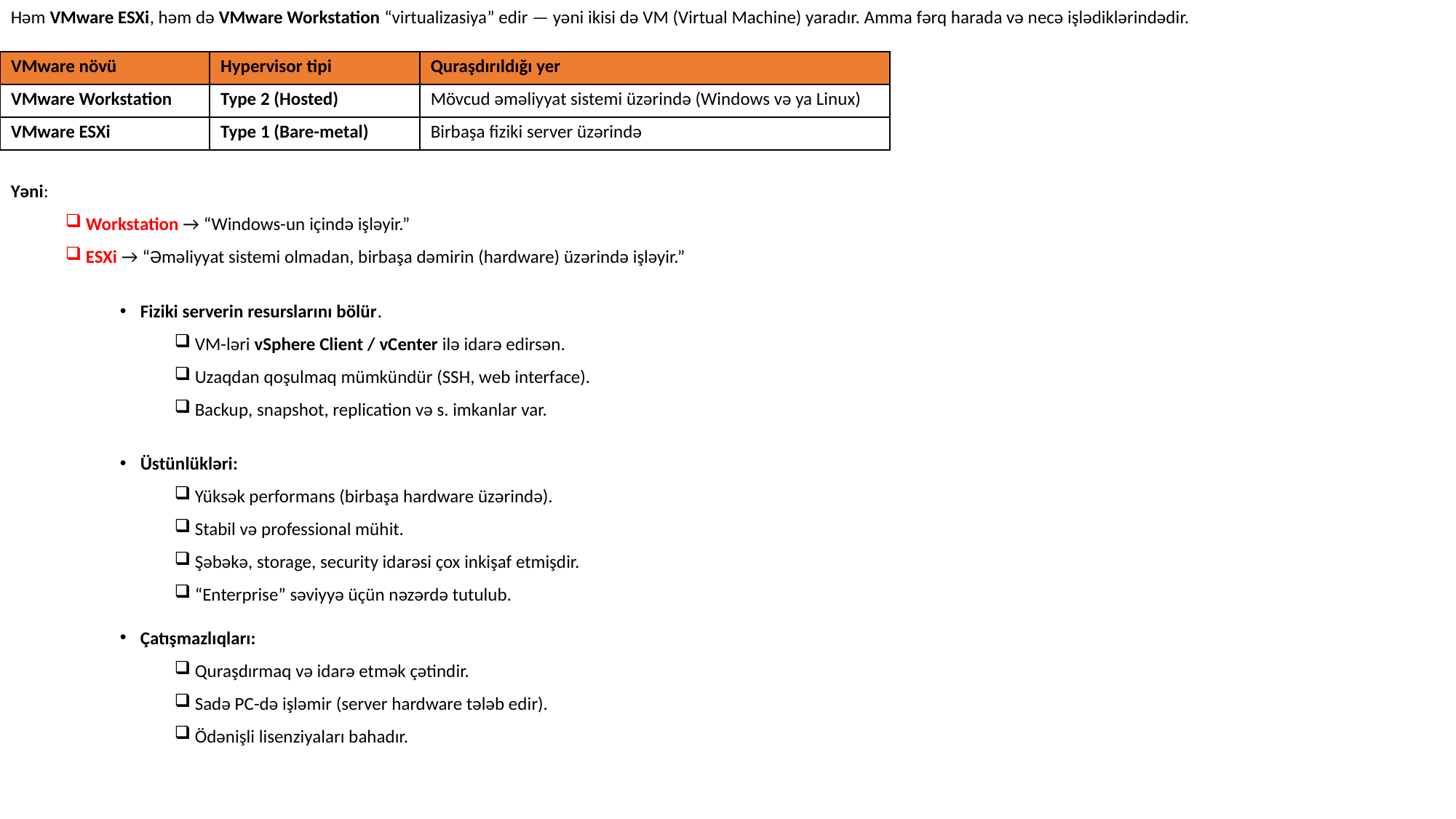

Həm VMware ESXi, həm də VMware Workstation “virtualizasiya” edir — yəni ikisi də VM (Virtual Machine) yaradır. Amma fərq harada və necə işlədiklərindədir.

Yəni:
Workstation → “Windows-un içində işləyir.”
ESXi → “Əməliyyat sistemi olmadan, birbaşa dəmirin (hardware) üzərində işləyir.”

Fiziki serverin resurslarını bölür.
VM-ləri vSphere Client / vCenter ilə idarə edirsən.
Uzaqdan qoşulmaq mümkündür (SSH, web interface).
Backup, snapshot, replication və s. imkanlar var.

Üstünlükləri:
Yüksək performans (birbaşa hardware üzərində).
Stabil və professional mühit.
Şəbəkə, storage, security idarəsi çox inkişaf etmişdir.
“Enterprise” səviyyə üçün nəzərdə tutulub.

Çatışmazlıqları:
Quraşdırmaq və idarə etmək çətindir.
Sadə PC-də işləmir (server hardware tələb edir).
Ödənişli lisenziyaları bahadır.

| VMware növü | Hypervisor tipi | Quraşdırıldığı yer |
| --- | --- | --- |
| VMware Workstation | Type 2 (Hosted) | Mövcud əməliyyat sistemi üzərində (Windows və ya Linux) |
| VMware ESXi | Type 1 (Bare-metal) | Birbaşa fiziki server üzərində |